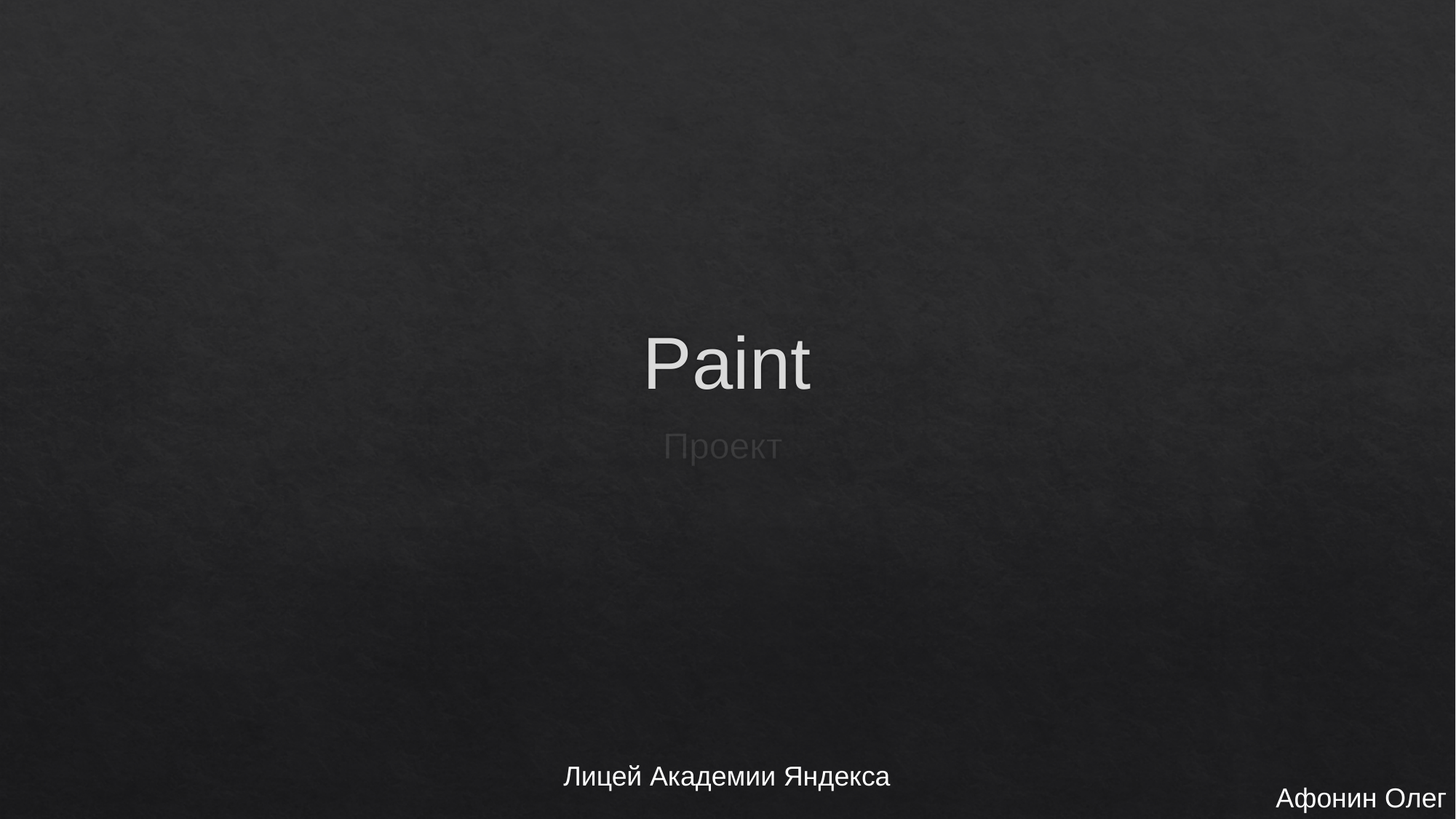

# Paint
Проект
Лицей Академии Яндекса
Афонин Олег